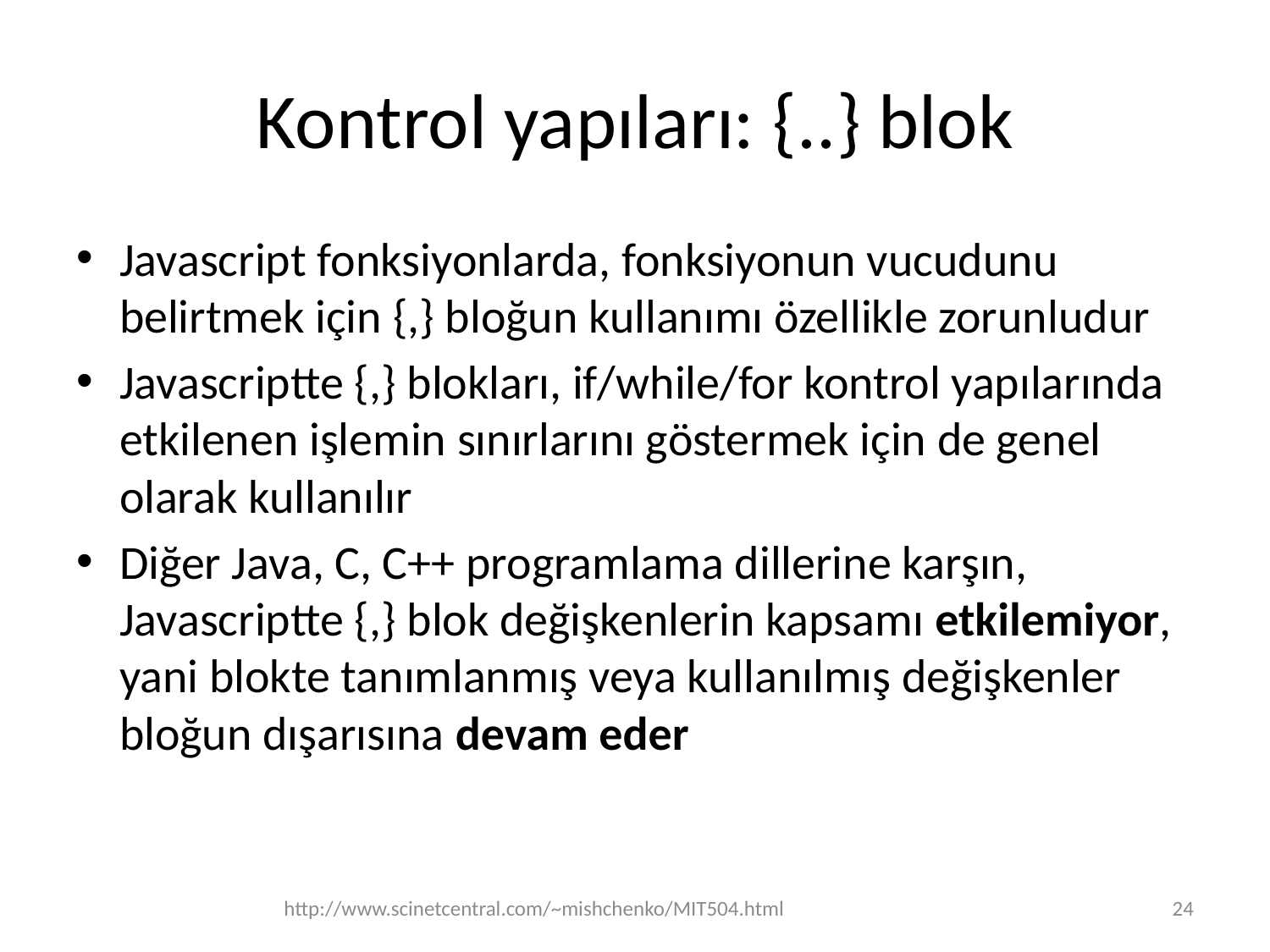

# Kontrol yapıları: {..} blok
Javascript fonksiyonlarda, fonksiyonun vucudunu belirtmek için {,} bloğun kullanımı özellikle zorunludur
Javascriptte {,} blokları, if/while/for kontrol yapılarında etkilenen işlemin sınırlarını göstermek için de genel olarak kullanılır
Diğer Java, C, C++ programlama dillerine karşın, Javascriptte {,} blok değişkenlerin kapsamı etkilemiyor, yani blokte tanımlanmış veya kullanılmış değişkenler bloğun dışarısına devam eder
http://www.scinetcentral.com/~mishchenko/MIT504.html
24